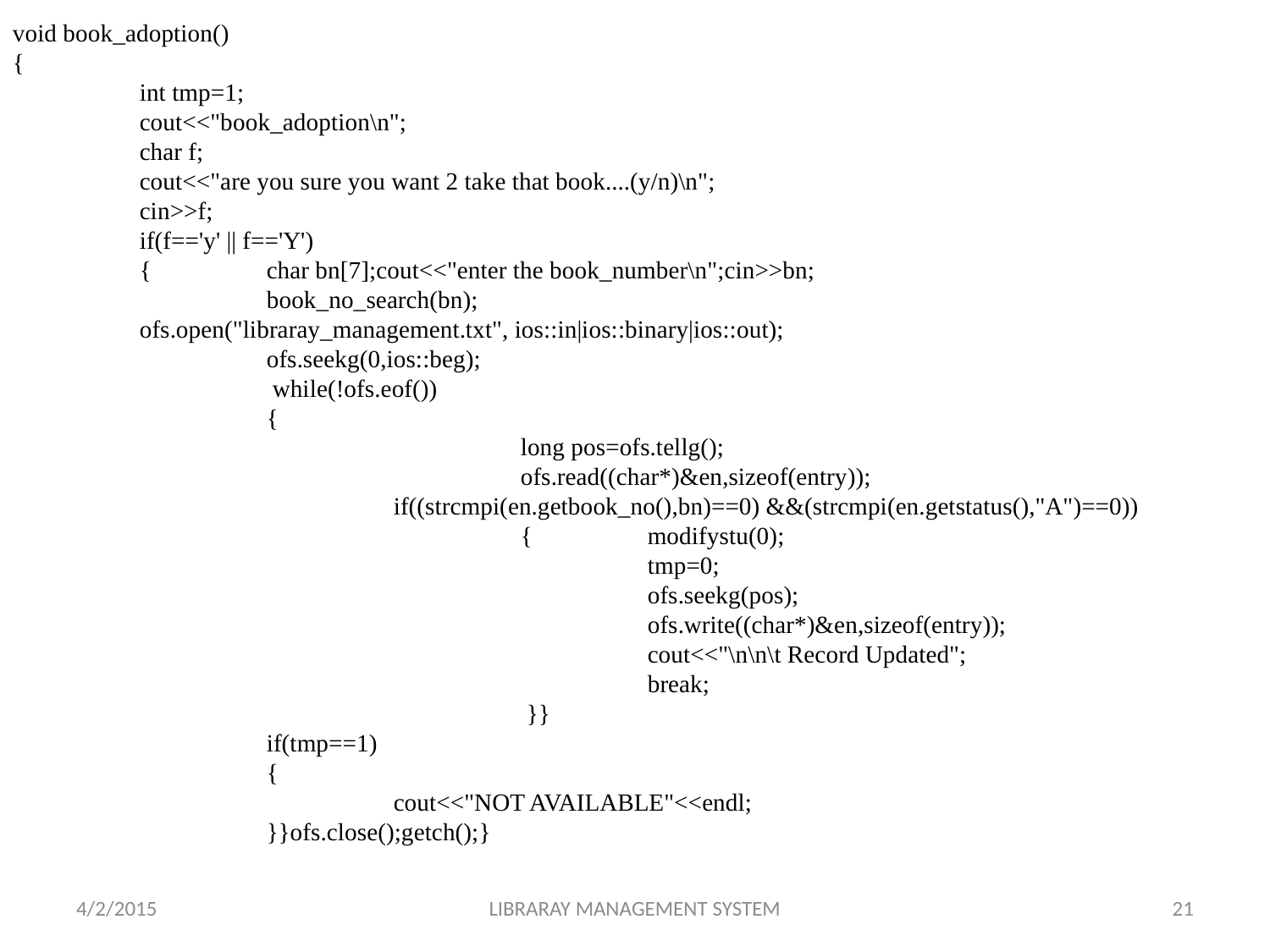

void book_adoption()
{
	int tmp=1;
	cout<<"book_adoption\n";
	char f;
	cout<<"are you sure you want 2 take that book....(y/n)\n";
	cin>>f;
	if(f=='y' || f=='Y')
	{	char bn[7];cout<<"enter the book_number\n";cin>>bn;
		book_no_search(bn);
	ofs.open("libraray_management.txt", ios::in|ios::binary|ios::out);
		ofs.seekg(0,ios::beg);
		 while(!ofs.eof())
		{
				long pos=ofs.tellg();
				ofs.read((char*)&en,sizeof(entry));
			if((strcmpi(en.getbook_no(),bn)==0) &&(strcmpi(en.getstatus(),"A")==0))
				{	modifystu(0);
					tmp=0;
					ofs.seekg(pos);
					ofs.write((char*)&en,sizeof(entry));
					cout<<"\n\n\t Record Updated";
					break;
				 }}
		if(tmp==1)
		{
			cout<<"NOT AVAILABLE"<<endl;
		}}ofs.close();getch();}
4/2/2015
LIBRARAY MANAGEMENT SYSTEM
21